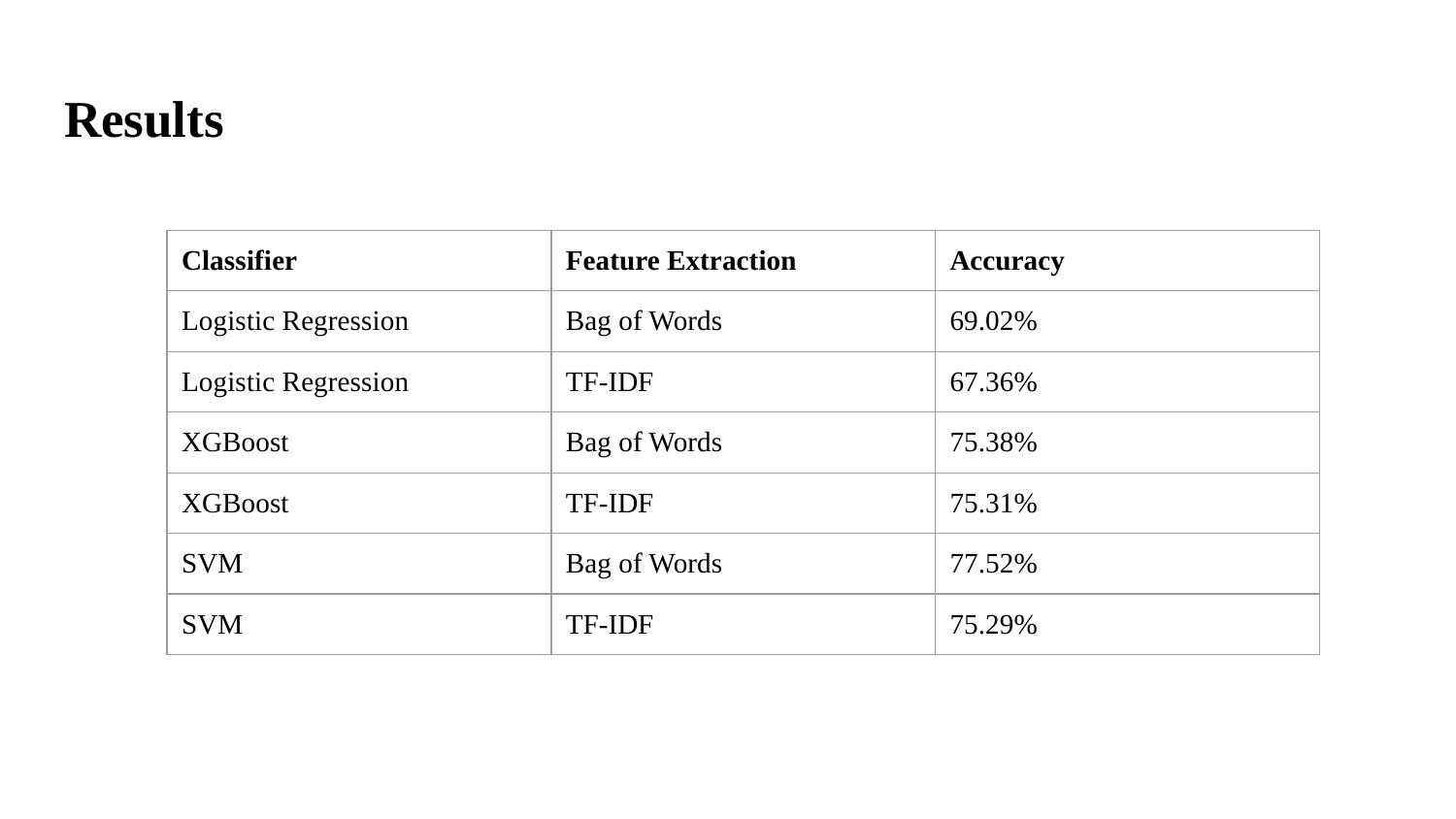

# Results
| Classifier | Feature Extraction | Accuracy |
| --- | --- | --- |
| Logistic Regression | Bag of Words | 69.02% |
| Logistic Regression | TF-IDF | 67.36% |
| XGBoost | Bag of Words | 75.38% |
| XGBoost | TF-IDF | 75.31% |
| SVM | Bag of Words | 77.52% |
| SVM | TF-IDF | 75.29% |